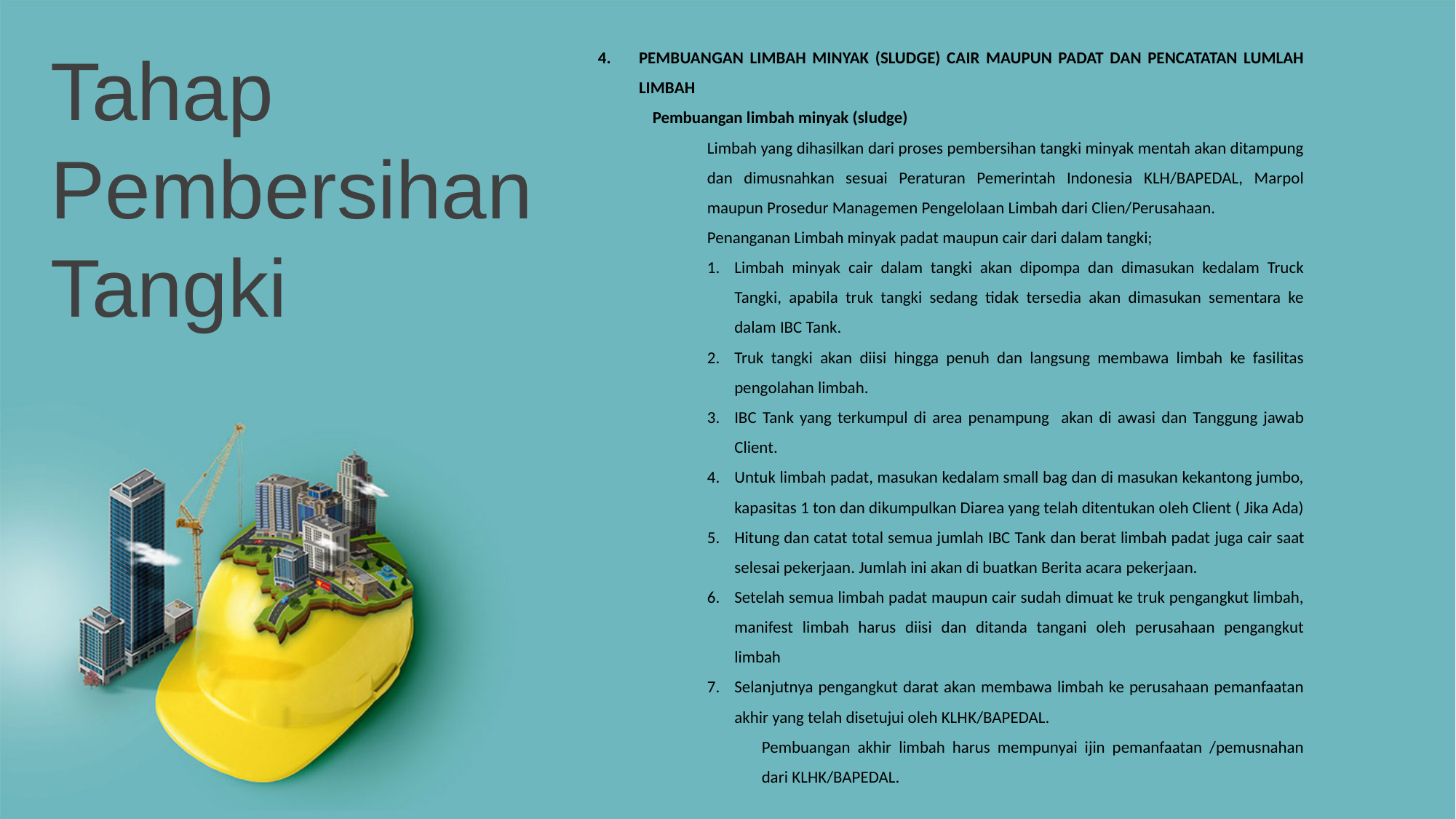

Tahap Pembersihan Tangki
PEMBUANGAN LIMBAH MINYAK (SLUDGE) CAIR MAUPUN PADAT DAN PENCATATAN LUMLAH LIMBAH
Pembuangan limbah minyak (sludge)
Limbah yang dihasilkan dari proses pembersihan tangki minyak mentah akan ditampung dan dimusnahkan sesuai Peraturan Pemerintah Indonesia KLH/BAPEDAL, Marpol maupun Prosedur Managemen Pengelolaan Limbah dari Clien/Perusahaan.
Penanganan Limbah minyak padat maupun cair dari dalam tangki;
Limbah minyak cair dalam tangki akan dipompa dan dimasukan kedalam Truck Tangki, apabila truk tangki sedang tidak tersedia akan dimasukan sementara ke dalam IBC Tank.
Truk tangki akan diisi hingga penuh dan langsung membawa limbah ke fasilitas pengolahan limbah.
IBC Tank yang terkumpul di area penampung  akan di awasi dan Tanggung jawab Client.
Untuk limbah padat, masukan kedalam small bag dan di masukan kekantong jumbo, kapasitas 1 ton dan dikumpulkan Diarea yang telah ditentukan oleh Client ( Jika Ada)
Hitung dan catat total semua jumlah IBC Tank dan berat limbah padat juga cair saat selesai pekerjaan. Jumlah ini akan di buatkan Berita acara pekerjaan.
Setelah semua limbah padat maupun cair sudah dimuat ke truk pengangkut limbah, manifest limbah harus diisi dan ditanda tangani oleh perusahaan pengangkut limbah
Selanjutnya pengangkut darat akan membawa limbah ke perusahaan pemanfaatan akhir yang telah disetujui oleh KLHK/BAPEDAL.
Pembuangan akhir limbah harus mempunyai ijin pemanfaatan /pemusnahan dari KLHK/BAPEDAL.